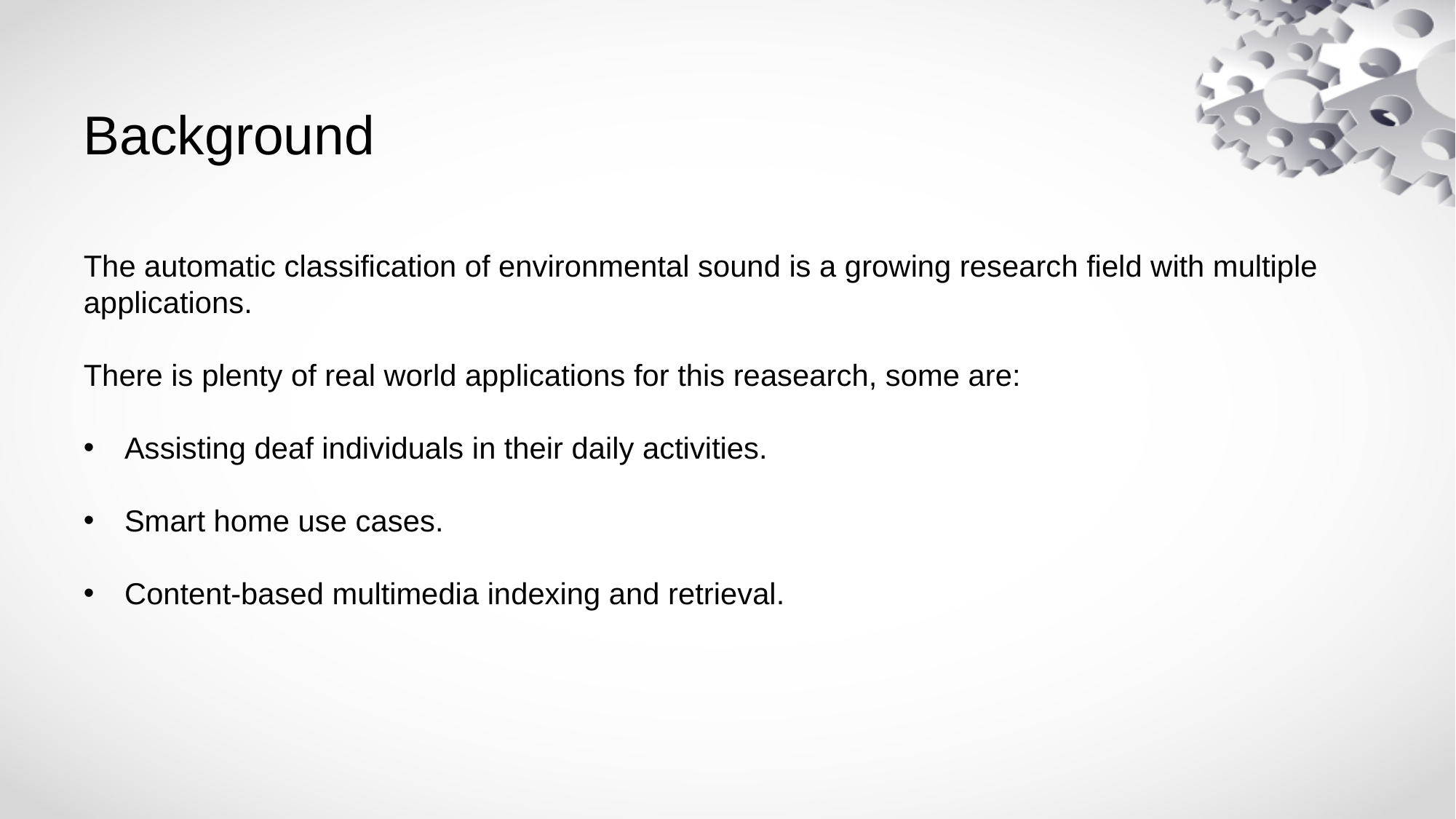

# Background
The automatic classification of environmental sound is a growing research field with multiple applications.

There is plenty of real world applications for this reasearch, some are:

Assisting deaf individuals in their daily activities.

Smart home use cases.

Content-based multimedia indexing and retrieval.